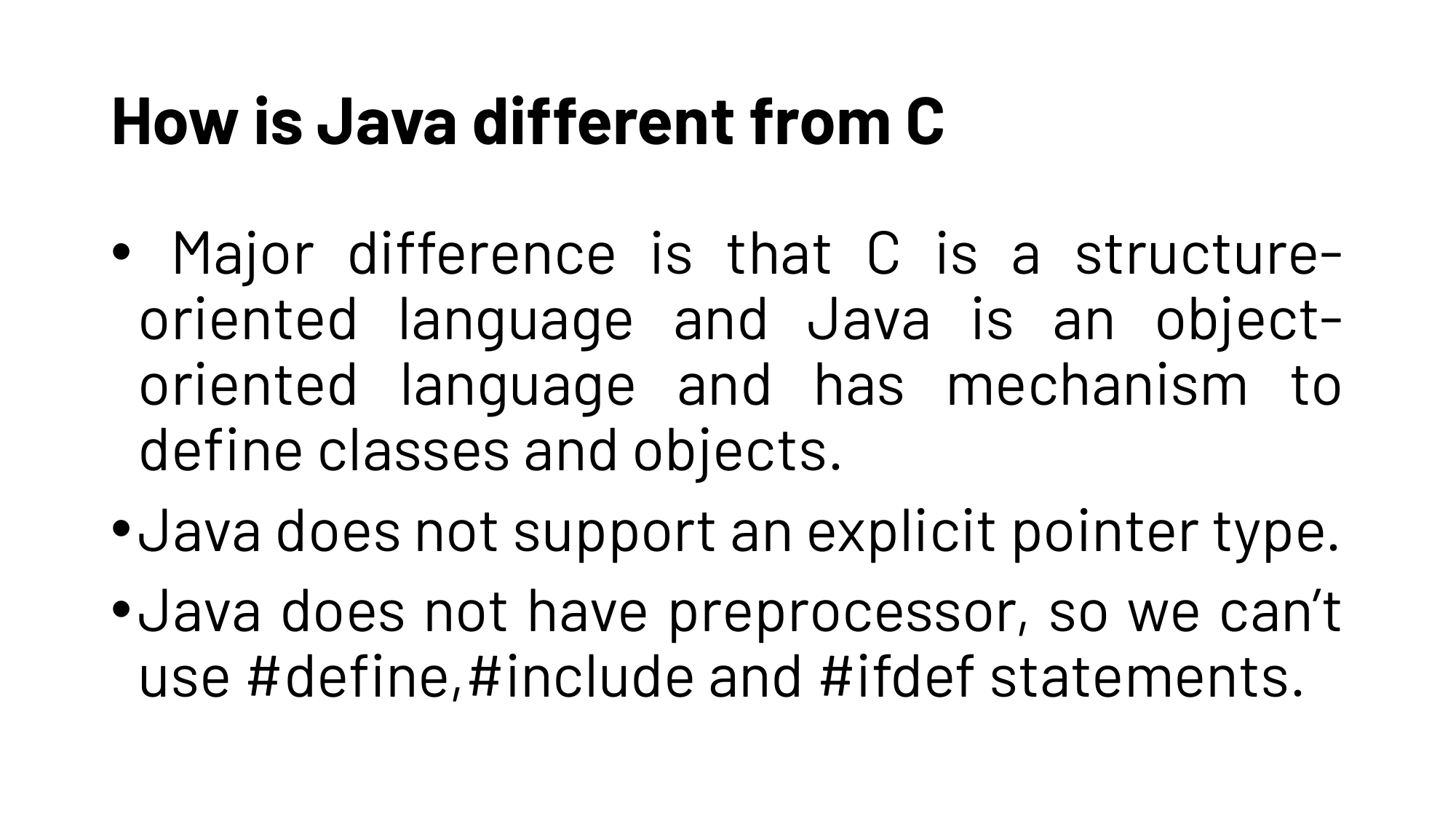

# How is Java different from C
 Major difference is that C is a structure-oriented language and Java is an object-oriented language and has mechanism to define classes and objects.
Java does not support an explicit pointer type.
Java does not have preprocessor, so we can’t use #define,#include and #ifdef statements.